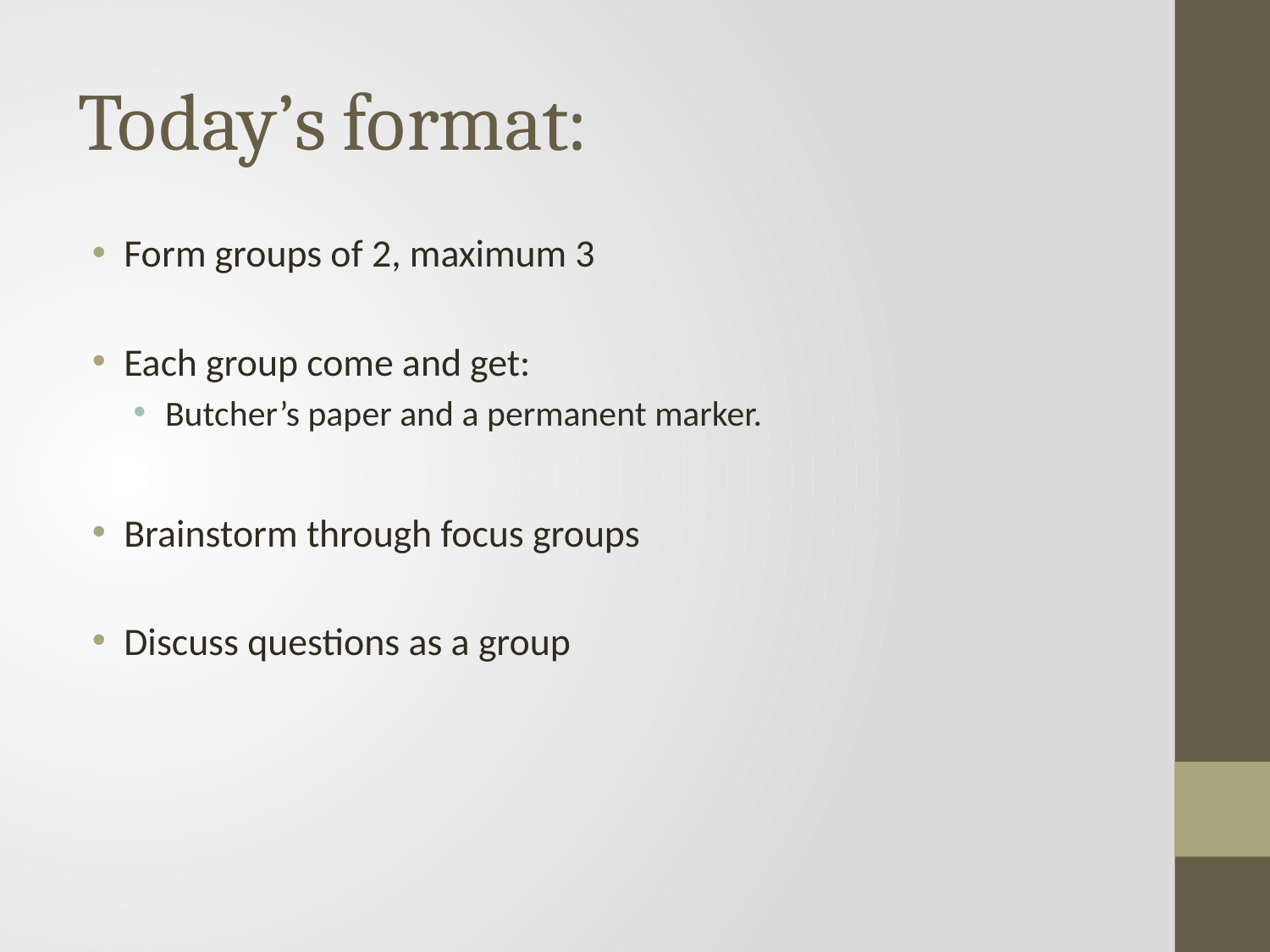

# Today’s format:
Form groups of 2, maximum 3

Each group come and get:
Butcher’s paper and a permanent marker.

Brainstorm through focus groups

Discuss questions as a group